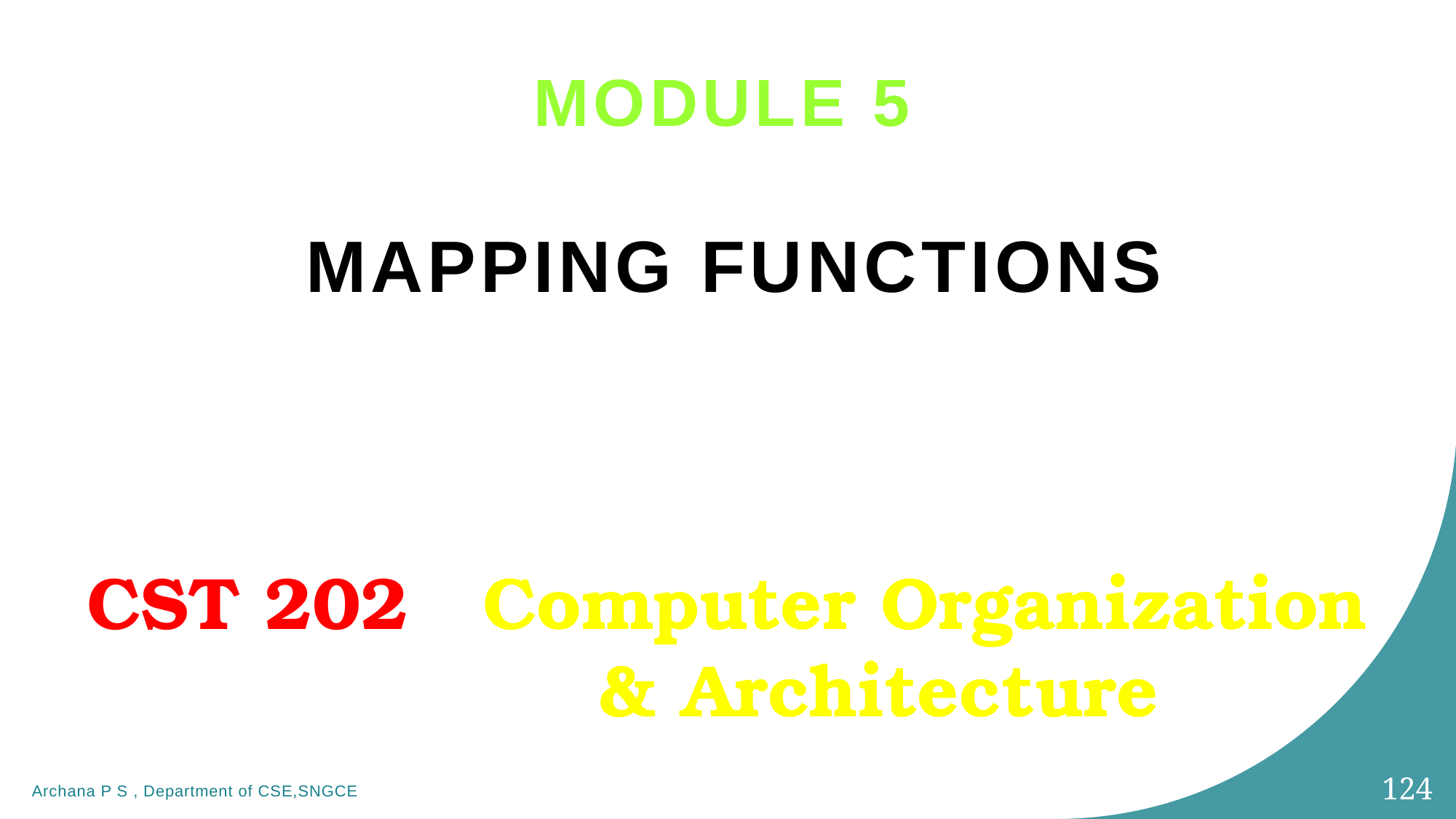

Module 5

Mapping functions
CST 202 : Computer Organization
			& Architecture
124
Archana P S , Department of CSE,SNGCE